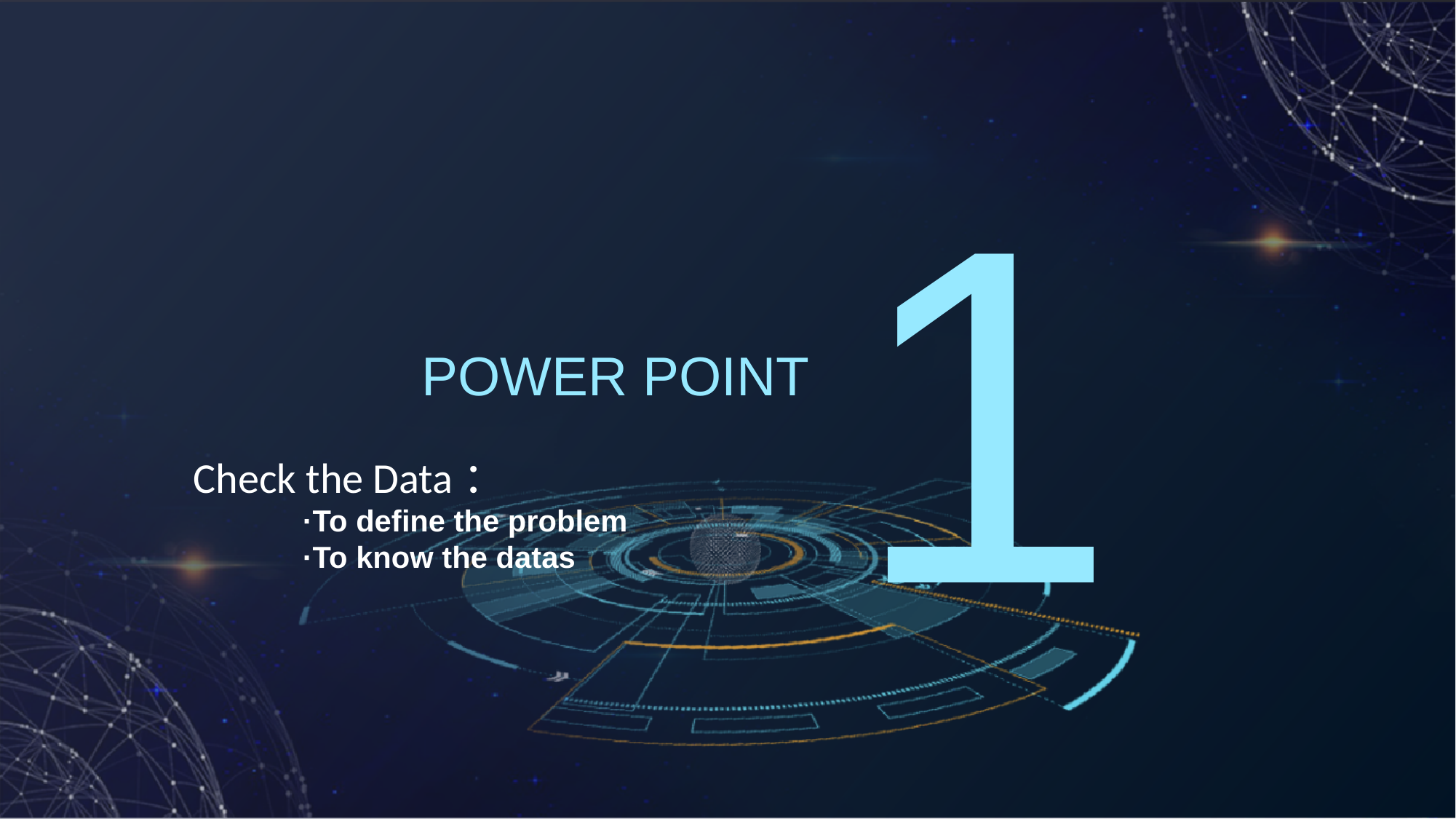

1
POWER POINT
Check the Data：
 	·To define the problem
	·To know the datas